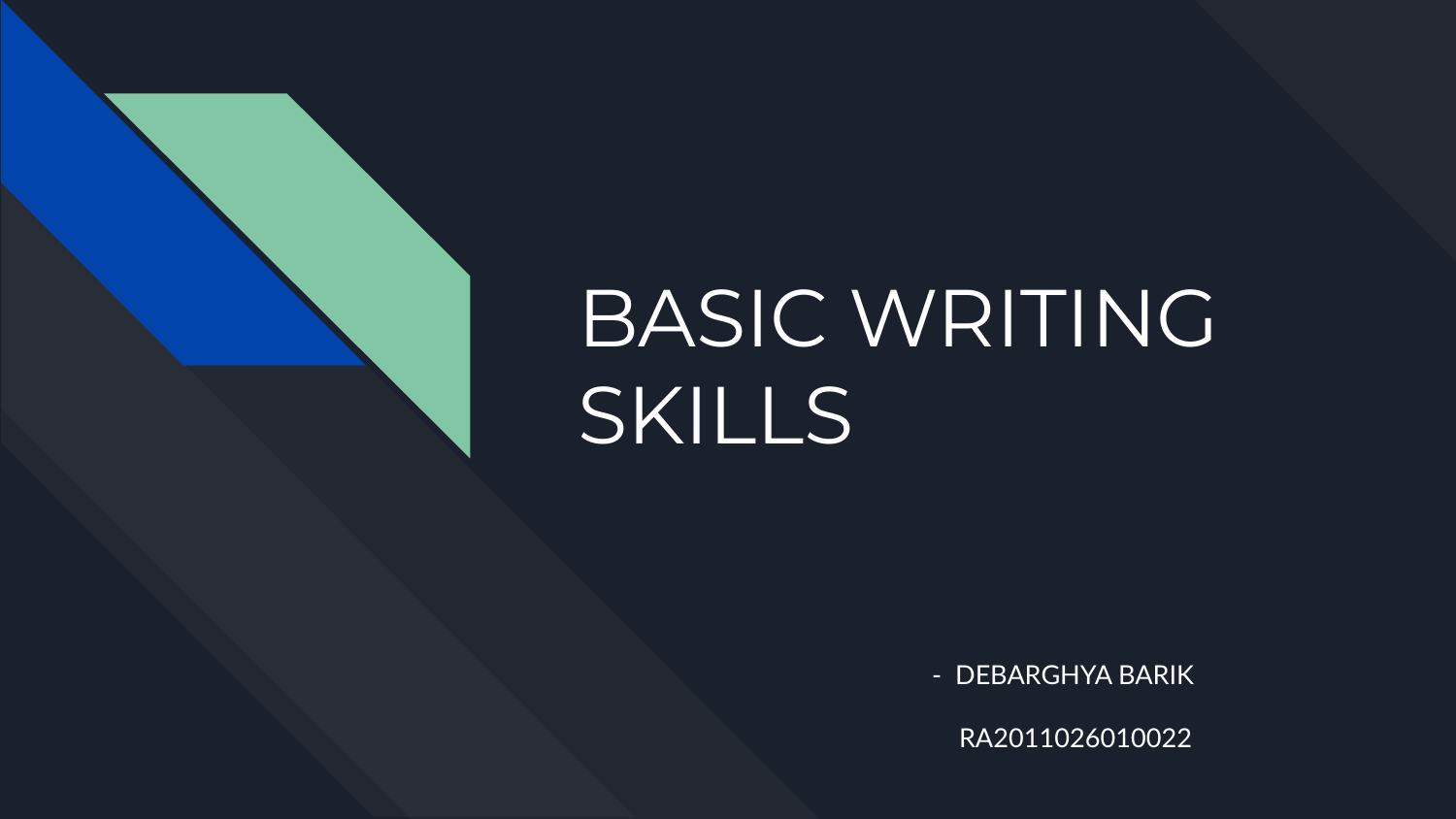

# BASIC WRITING SKILLS
-  DEBARGHYA BARIK

    RA2011026010022